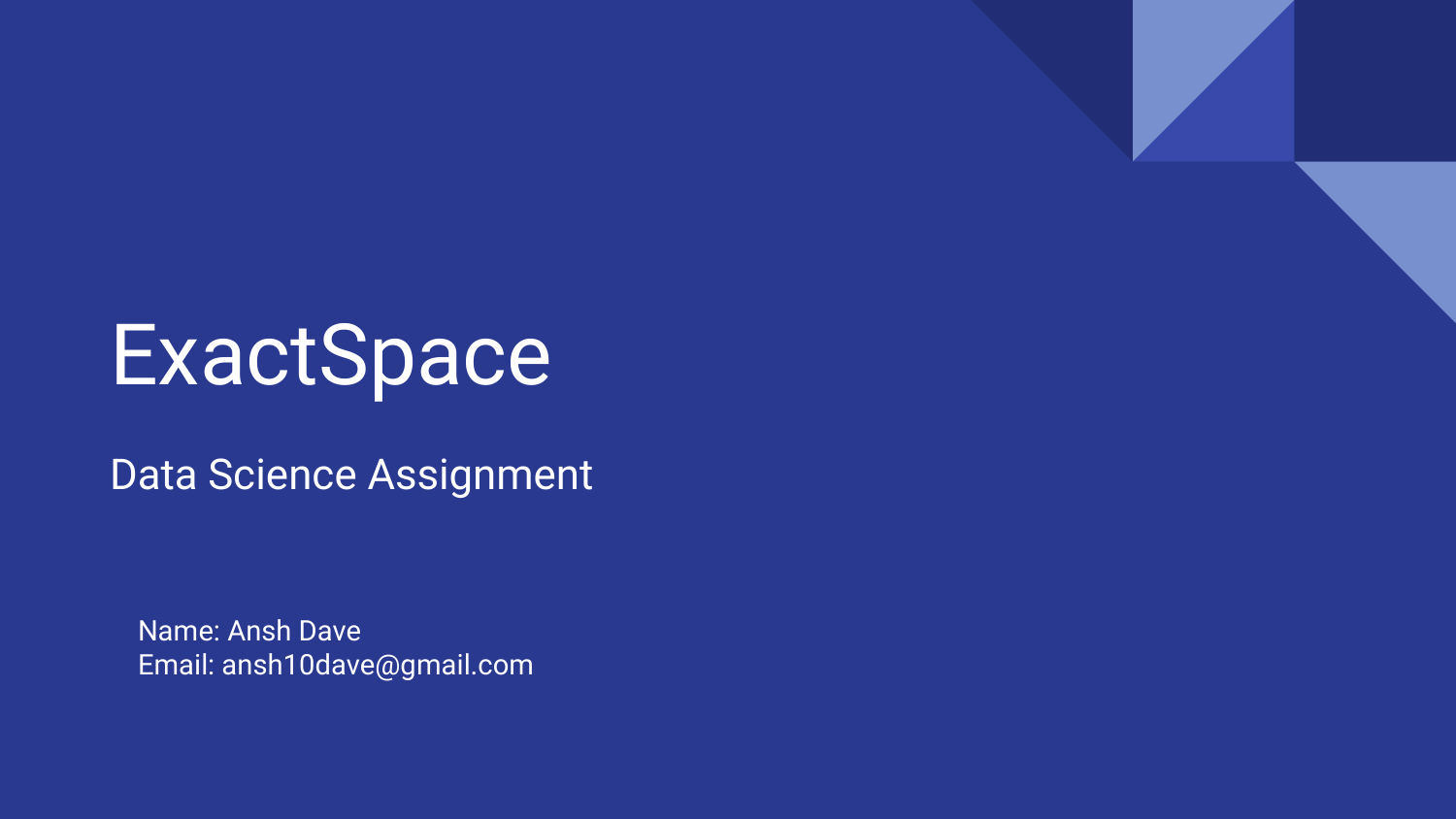

# ExactSpace
Data Science Assignment
Name: Ansh Dave
Email: ansh10dave@gmail.com